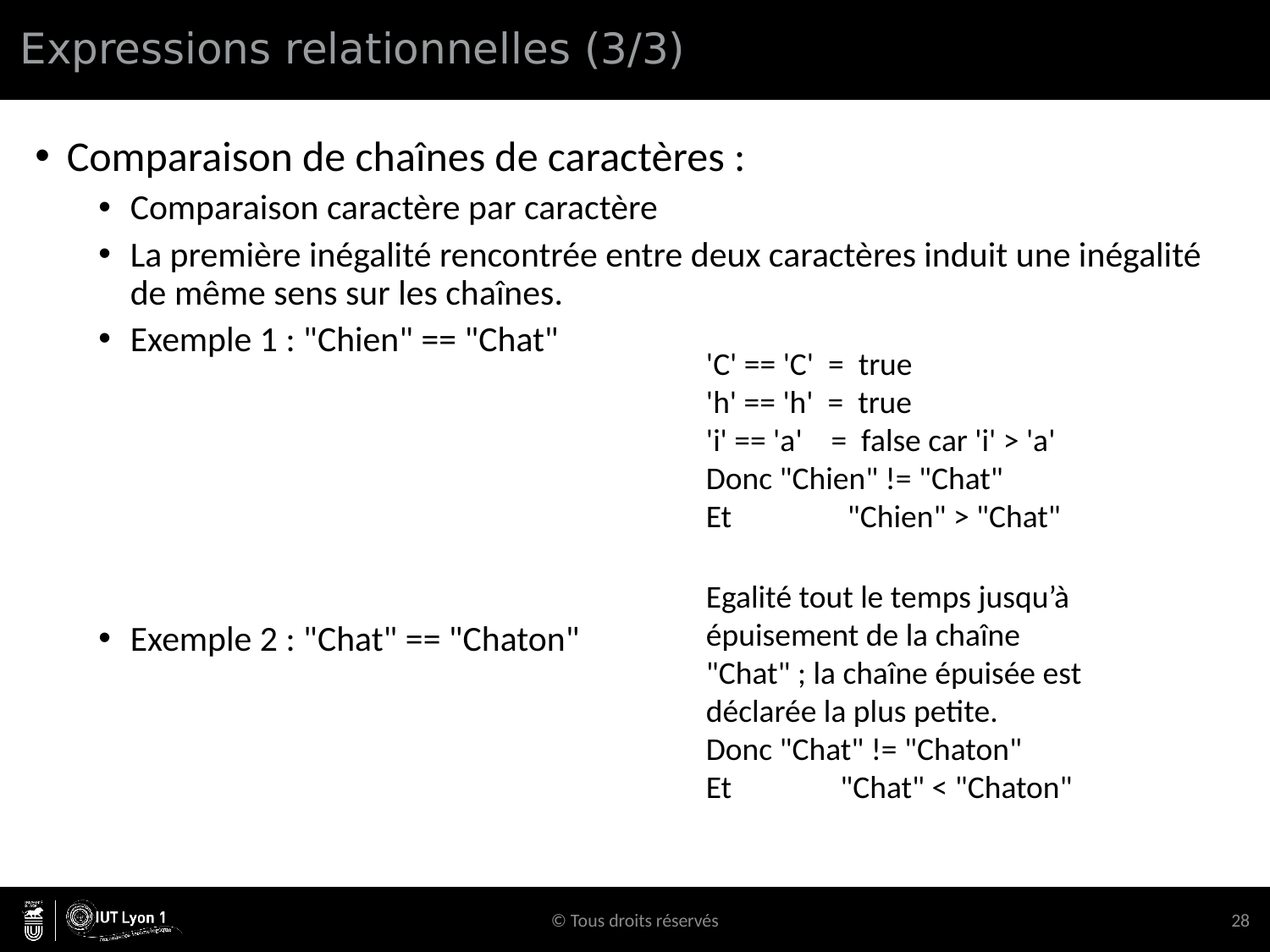

# Expressions relationnelles (3/3)
Comparaison de chaînes de caractères :
Comparaison caractère par caractère
La première inégalité rencontrée entre deux caractères induit une inégalité de même sens sur les chaînes.
Exemple 1 : "Chien" == "Chat"

Exemple 2 : "Chat" == "Chaton"
'C' == 'C'  =  true
'h' == 'h'  =  true
'i' == 'a'    =  false car 'i' > 'a'
Donc "Chien" != "Chat"
Et 	  "Chien" > "Chat"
Egalité tout le temps jusqu’à épuisement de la chaîne "Chat" ; la chaîne épuisée est déclarée la plus petite.
Donc "Chat" != "Chaton"
Et 	 "Chat" < "Chaton"
© Tous droits réservés
28